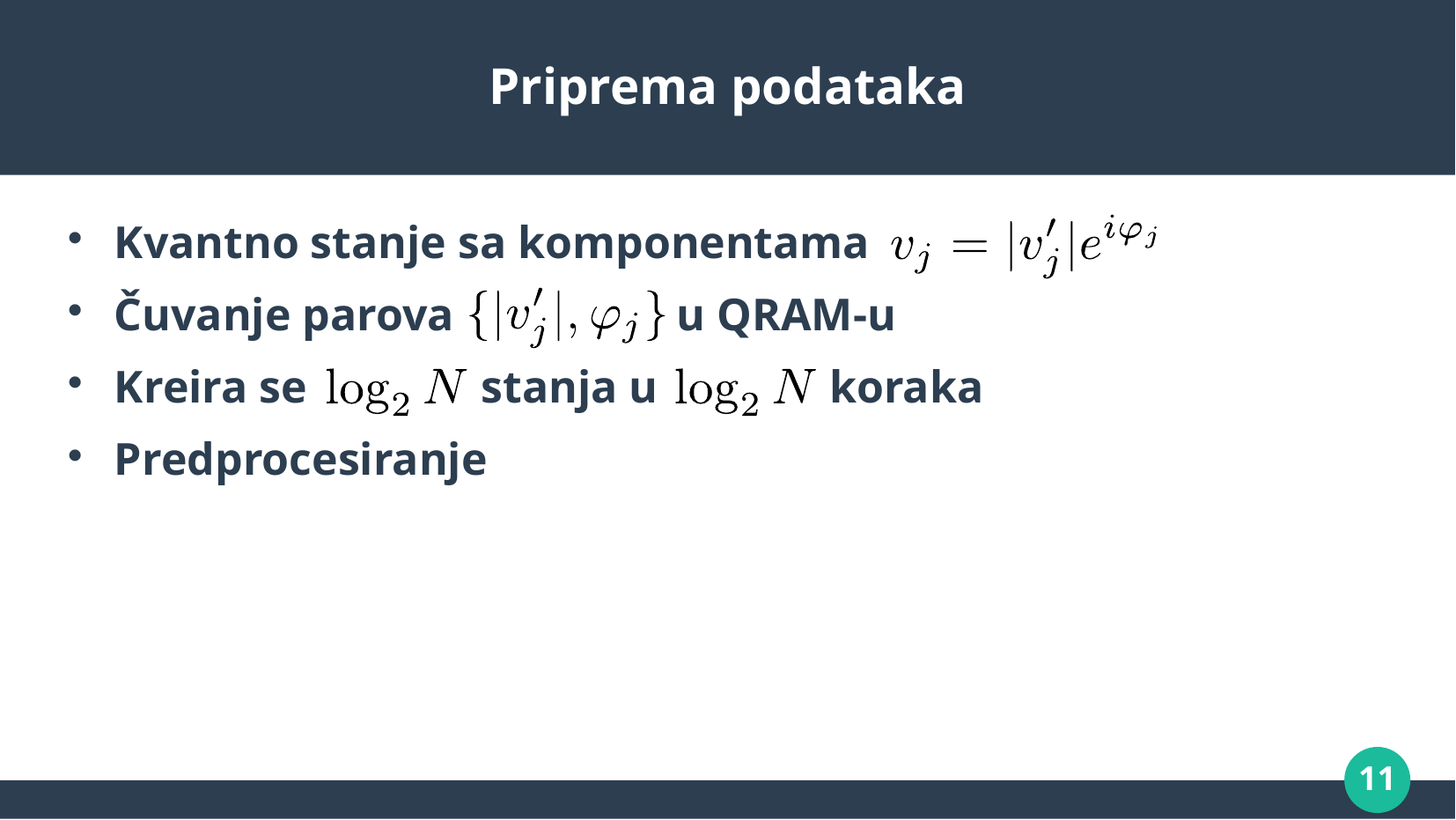

# Priprema podataka
Kvantno stanje sa komponentama
Čuvanje parova 		   u QRAM-u
Kreira se 	         stanja u               koraka
Predprocesiranje